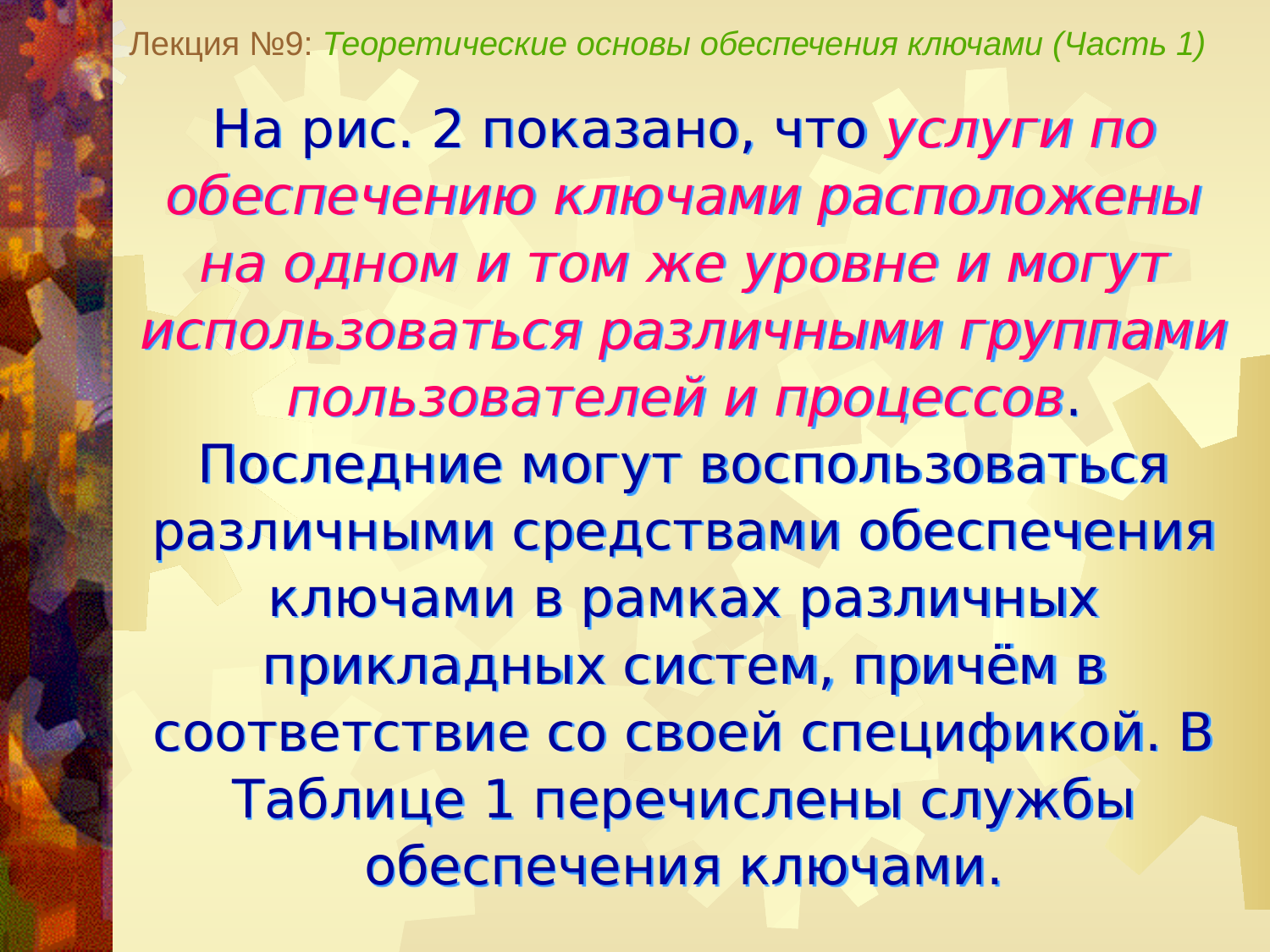

Лекция №9: Теоретические основы обеспечения ключами (Часть 1)
На рис. 2 показано, что услуги по обеспечению ключами расположены на одном и том же уровне и могут использоваться различными группами пользователей и процессов. Последние могут воспользоваться различными средствами обеспечения ключами в рамках различных прикладных систем, причём в соответствие со своей спецификой. В Таблице 1 перечислены службы обеспечения ключами.